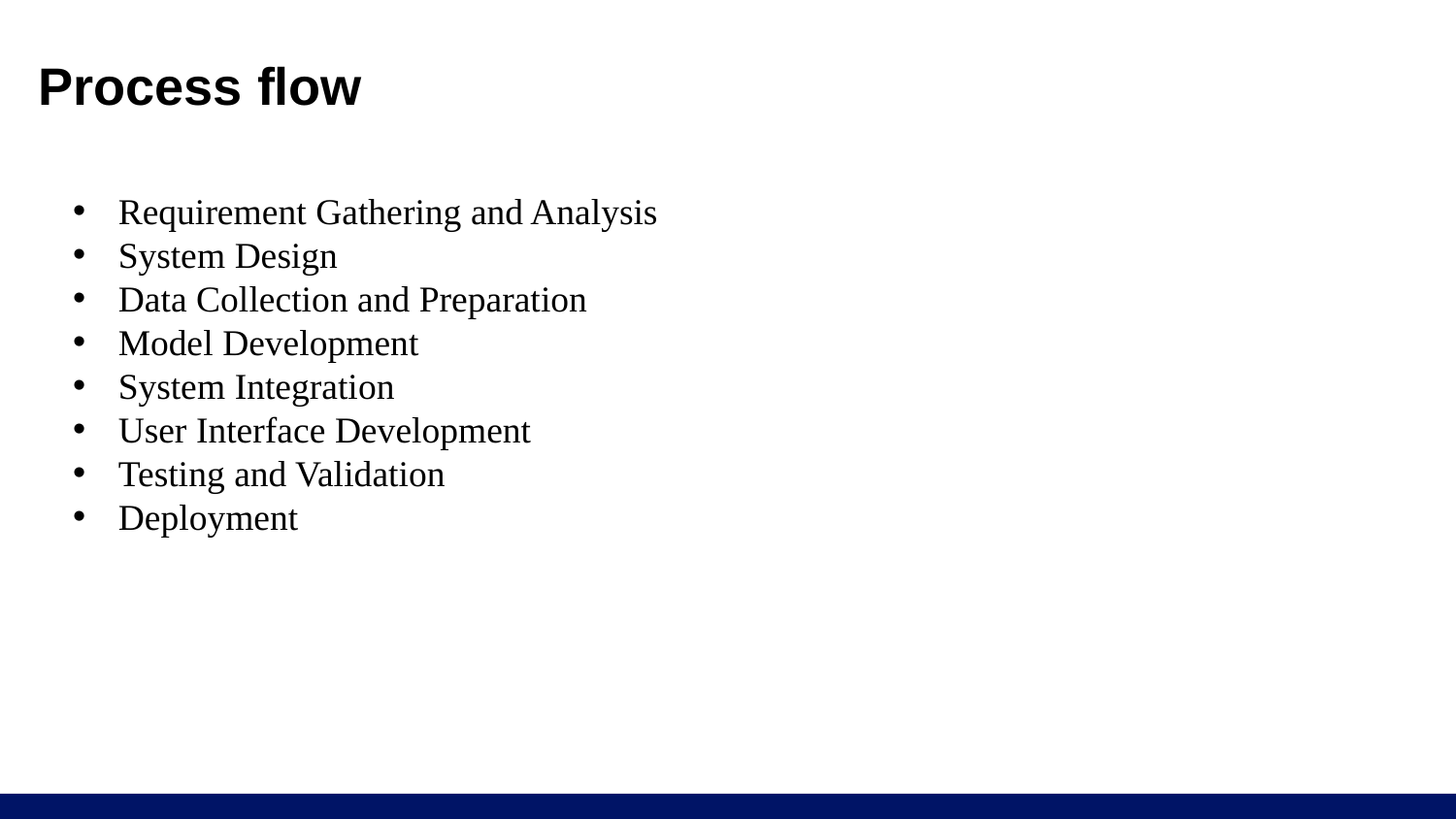

# Process flow
Requirement Gathering and Analysis
System Design
Data Collection and Preparation
Model Development
System Integration
User Interface Development
Testing and Validation
Deployment